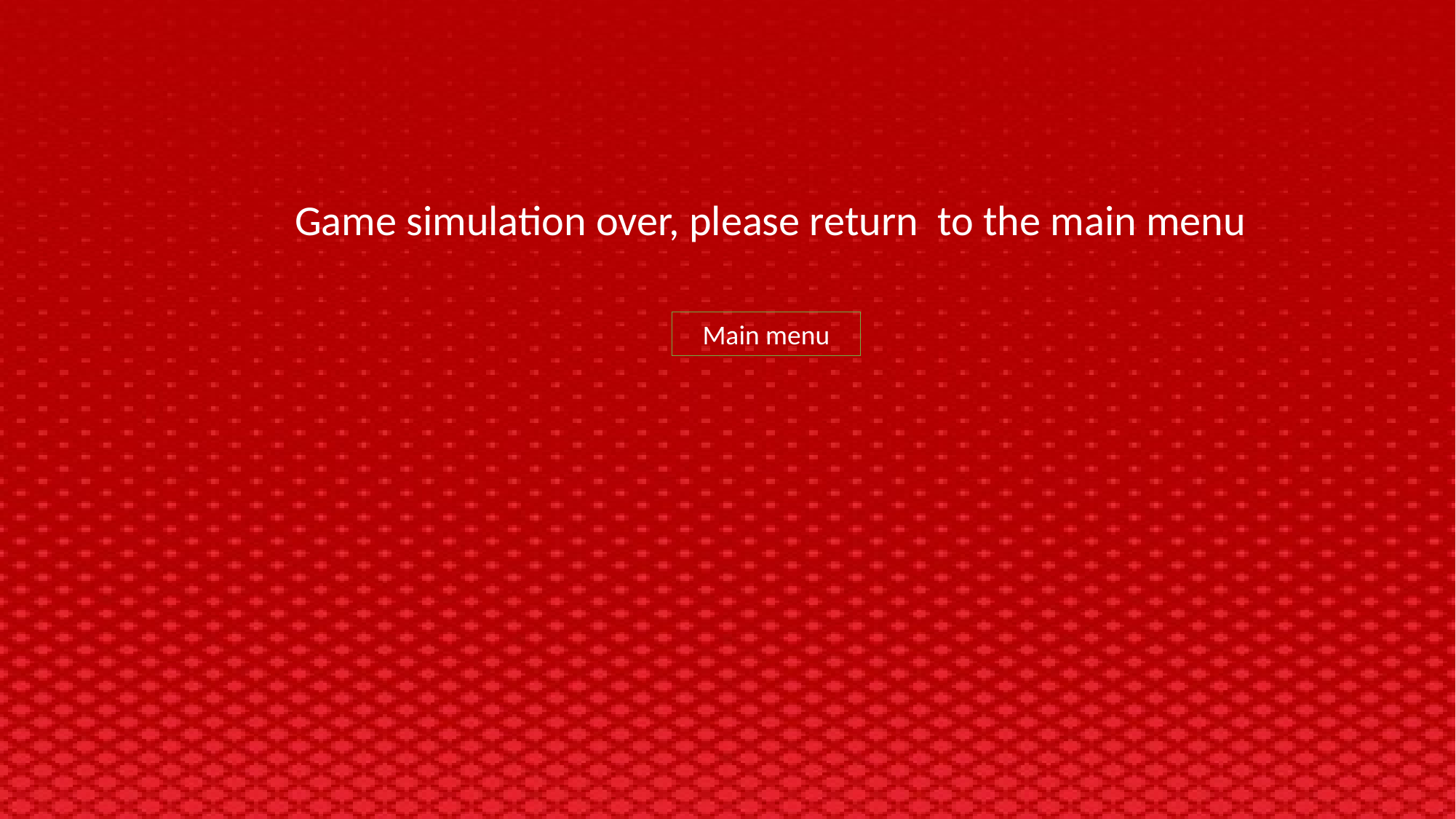

Game simulation over, please return  to the main menu
Main menu